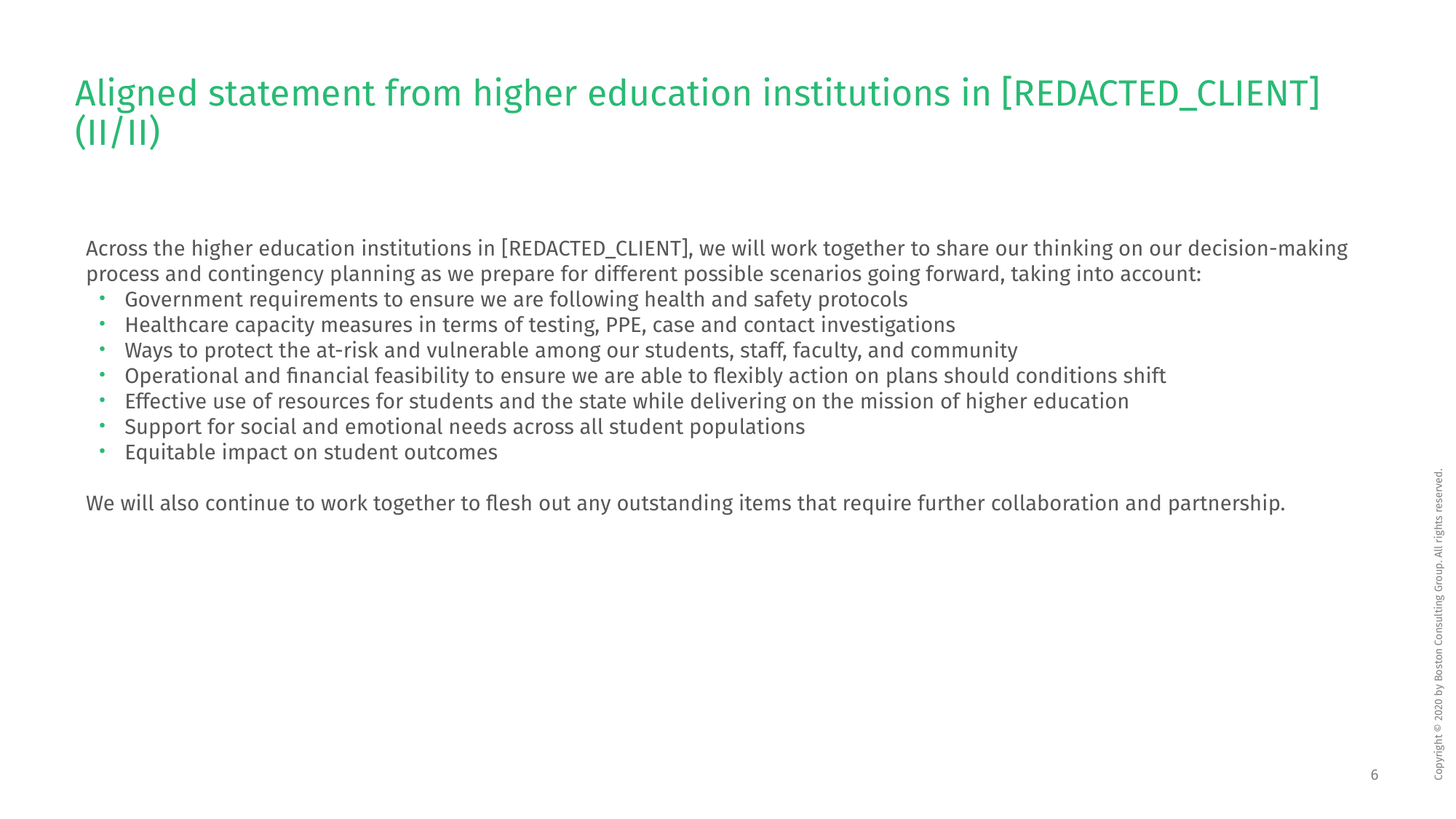

# Aligned statement from higher education institutions in [REDACTED_CLIENT] (II/II)
Across the higher education institutions in [REDACTED_CLIENT], we will work together to share our thinking on our decision-making process and contingency planning as we prepare for different possible scenarios going forward, taking into account:
Government requirements to ensure we are following health and safety protocols
Healthcare capacity measures in terms of testing, PPE, case and contact investigations
Ways to protect the at-risk and vulnerable among our students, staff, faculty, and community
Operational and financial feasibility to ensure we are able to flexibly action on plans should conditions shift
Effective use of resources for students and the state while delivering on the mission of higher education
Support for social and emotional needs across all student populations
Equitable impact on student outcomes

We will also continue to work together to flesh out any outstanding items that require further collaboration and partnership.